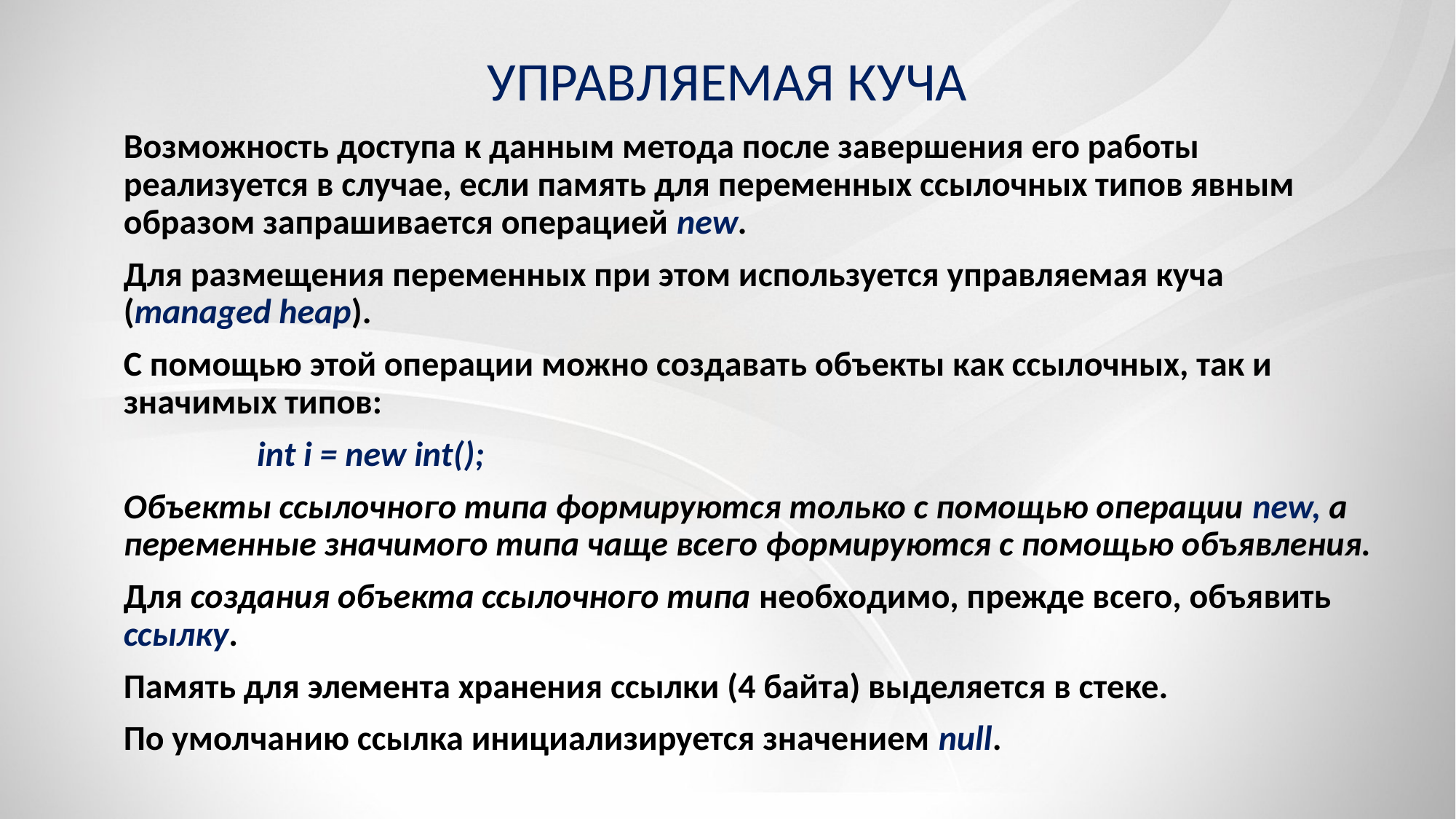

# УПРАВЛЯЕМАЯ КУЧА
Возможность доступа к данным метода после завершения его работы реализуется в случае, если память для переменных ссылочных типов явным образом запрашивается операцией new.
Для размещения переменных при этом используется управляемая куча (managed heap).
С помощью этой операции можно создавать объекты как ссылочных, так и значимых типов:
int i = new int();
Объекты ссылочного типа формируются только с помощью операции new, а переменные значимого типа чаще всего формируются с помощью объявления.
Для создания объекта ссылочного типа необходимо, прежде всего, объявить ссылку.
Память для элемента хранения ссылки (4 байта) выделяется в стеке.
По умолчанию ссылка инициализируется значением null.